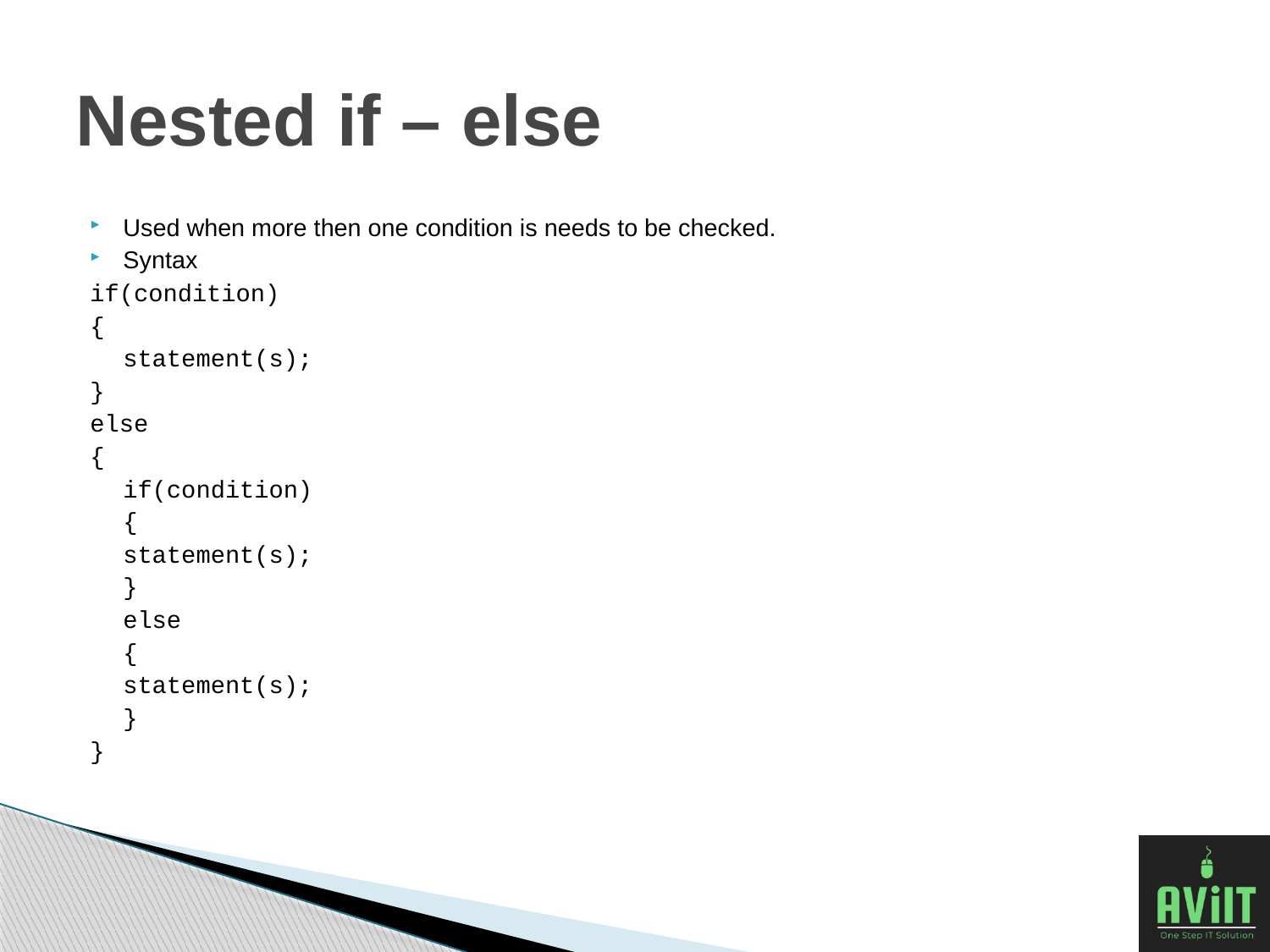

# Nested if – else
Used when more then one condition is needs to be checked.
Syntax
if(condition)
{
	statement(s);
}
else
{
	if(condition)
	{
		statement(s);
	}
	else
	{
		statement(s);
	}
}